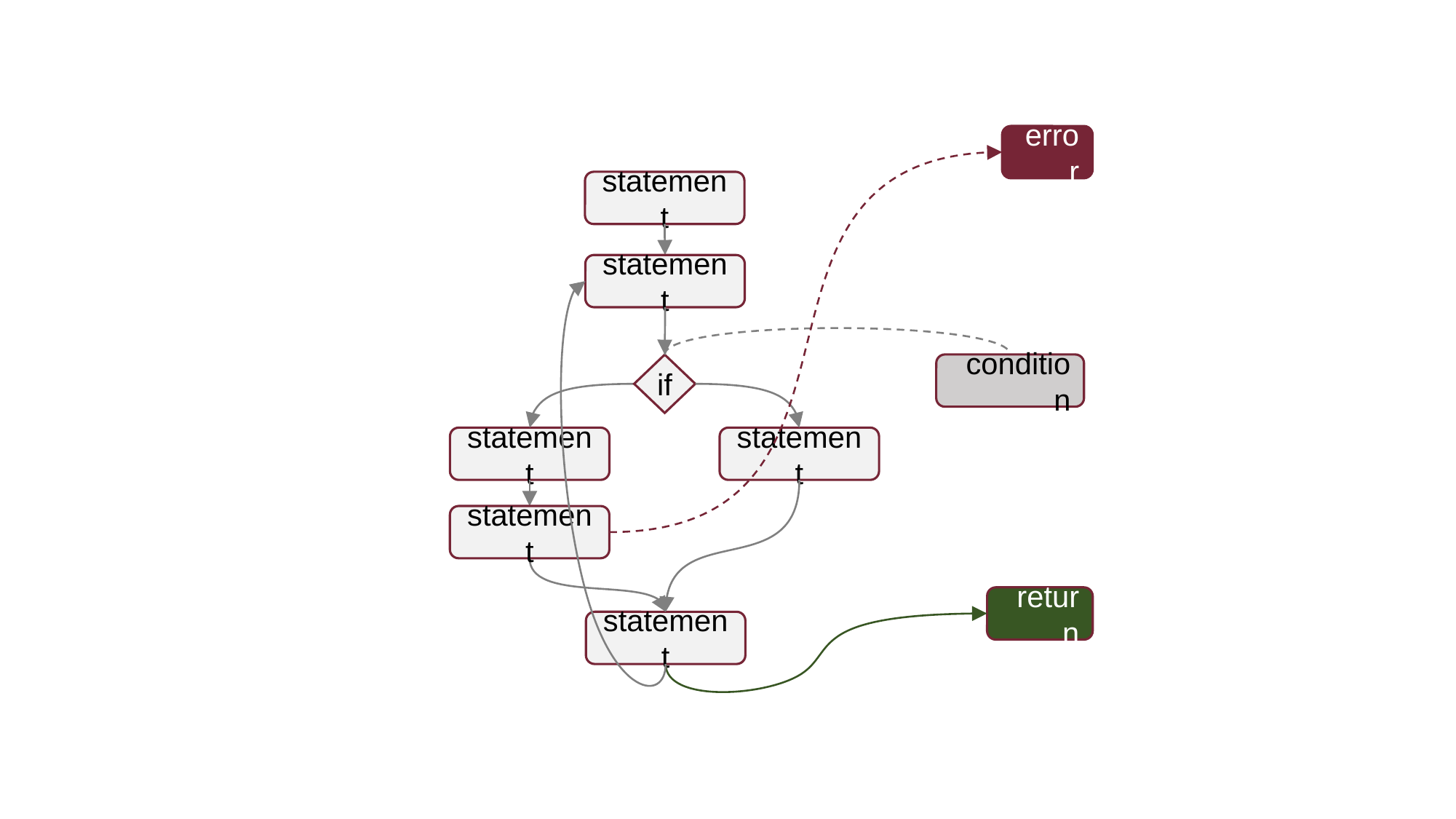

error
statement
statement
condition
if
statement
statement
statement
return
statement